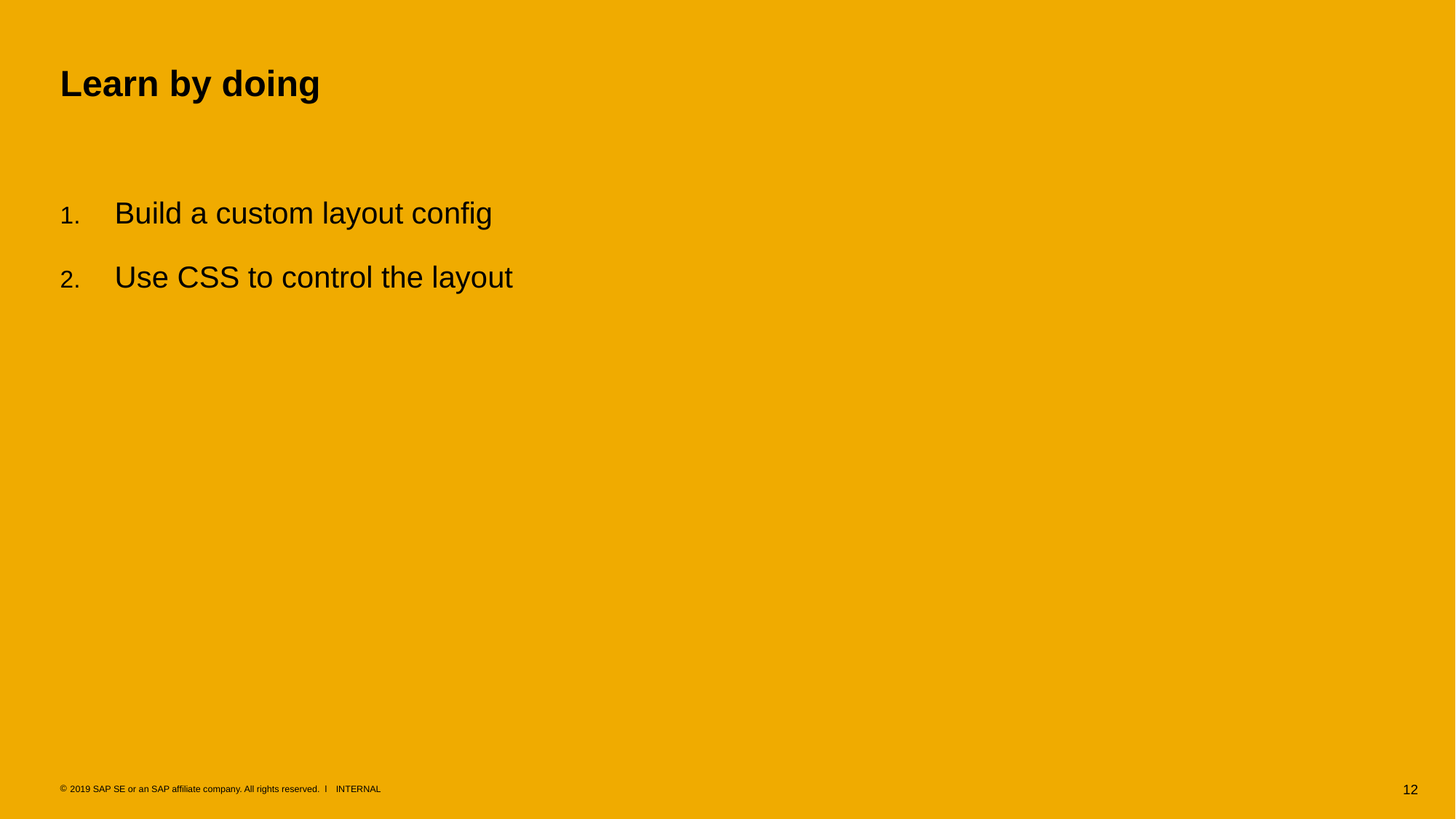

# Learn by doing
Build a custom layout config
Use CSS to control the layout